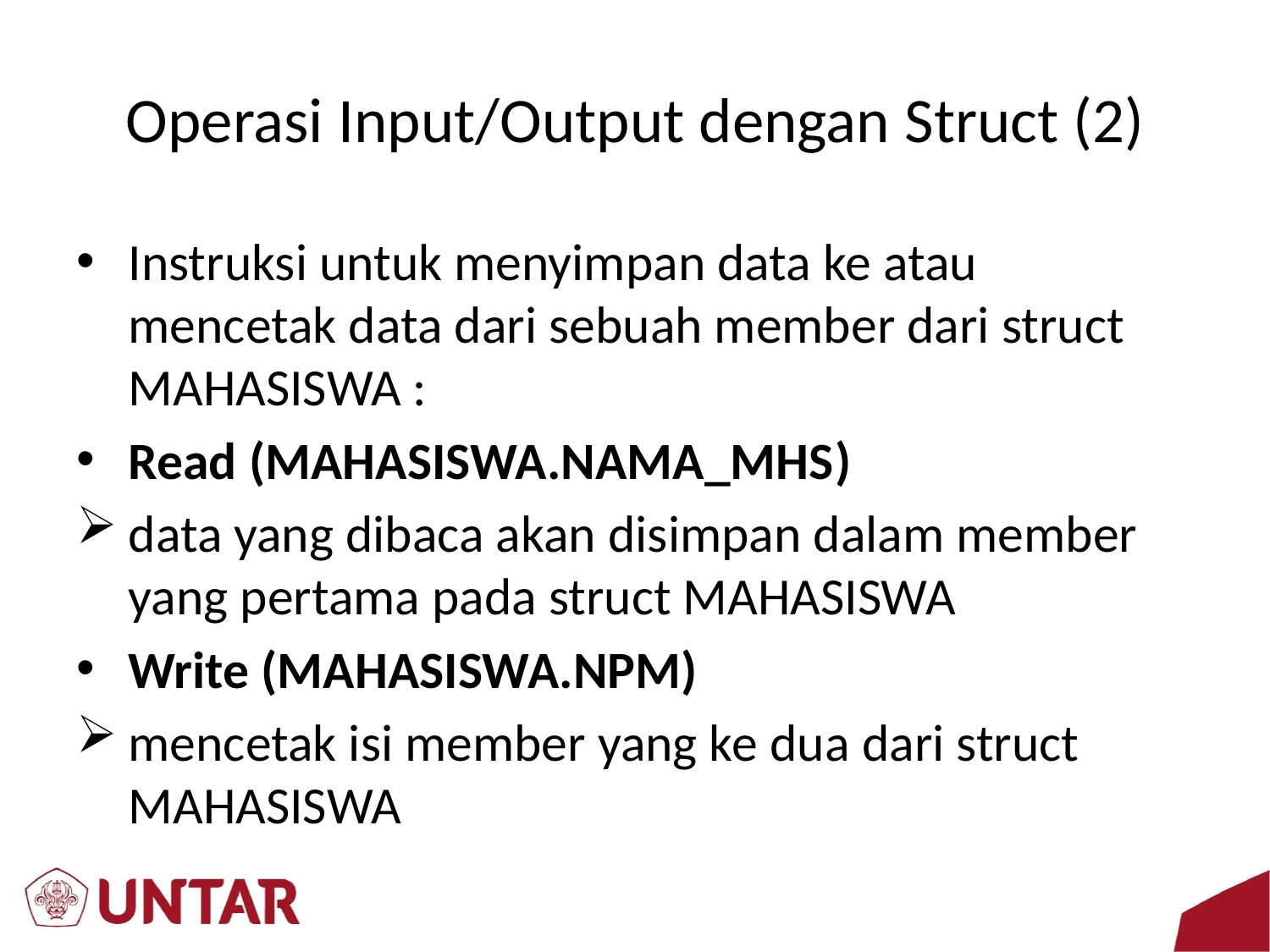

# Operasi Input/Output dengan Struct (2)
Instruksi untuk menyimpan data ke atau mencetak data dari sebuah member dari struct MAHASISWA :
Read (Mahasiswa.Nama_MHS)
data yang dibaca akan disimpan dalam member   yang pertama pada struct MAHASISWA
Write (MAHASISWA.NPM)
mencetak isi member yang ke dua dari struct MAHASISWA